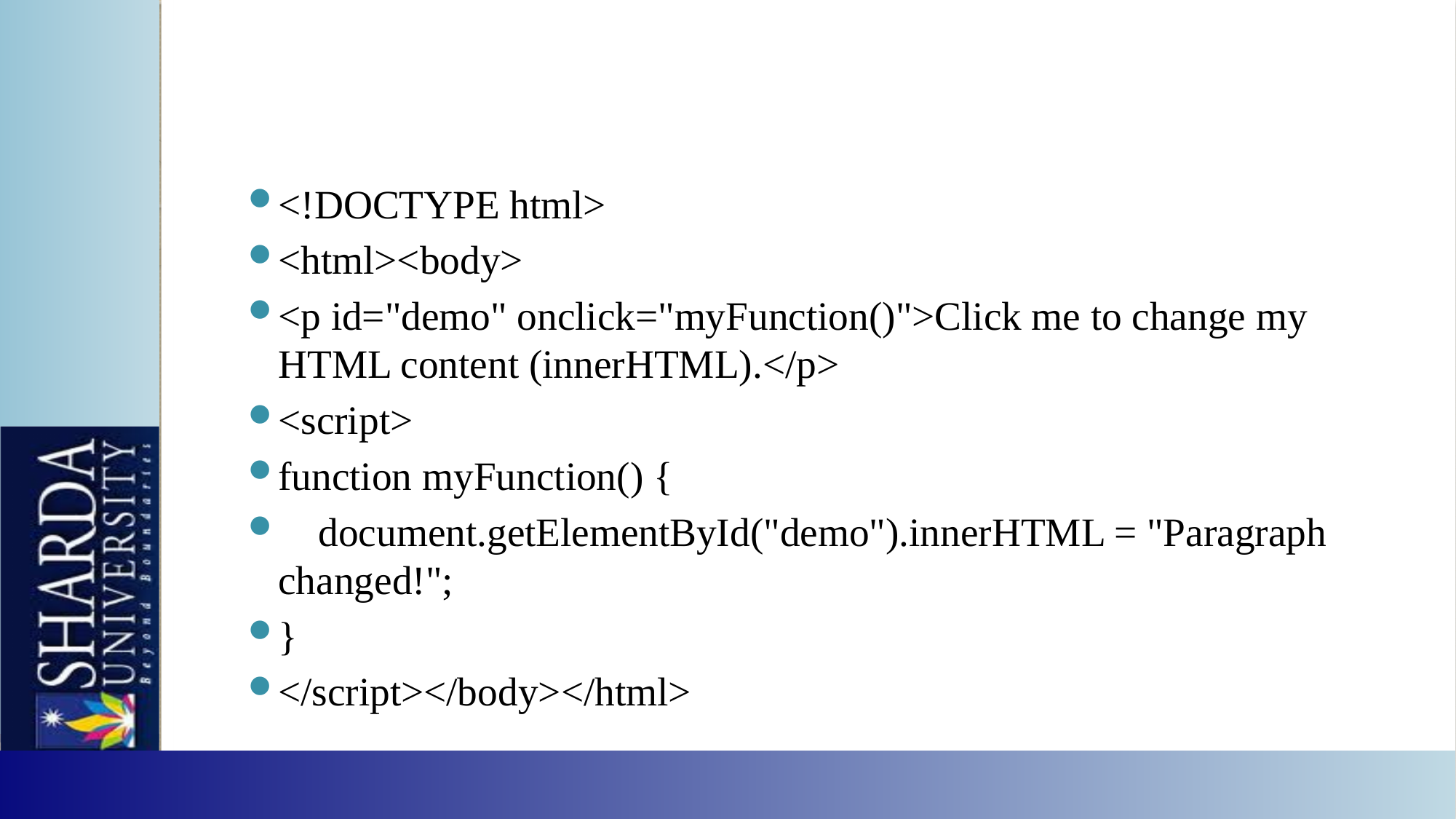

#
<!DOCTYPE html>
<html><body>
<p id="demo" onclick="myFunction()">Click me to change my HTML content (innerHTML).</p>
<script>
function myFunction() {
    document.getElementById("demo").innerHTML = "Paragraph changed!";
}
</script></body></html>